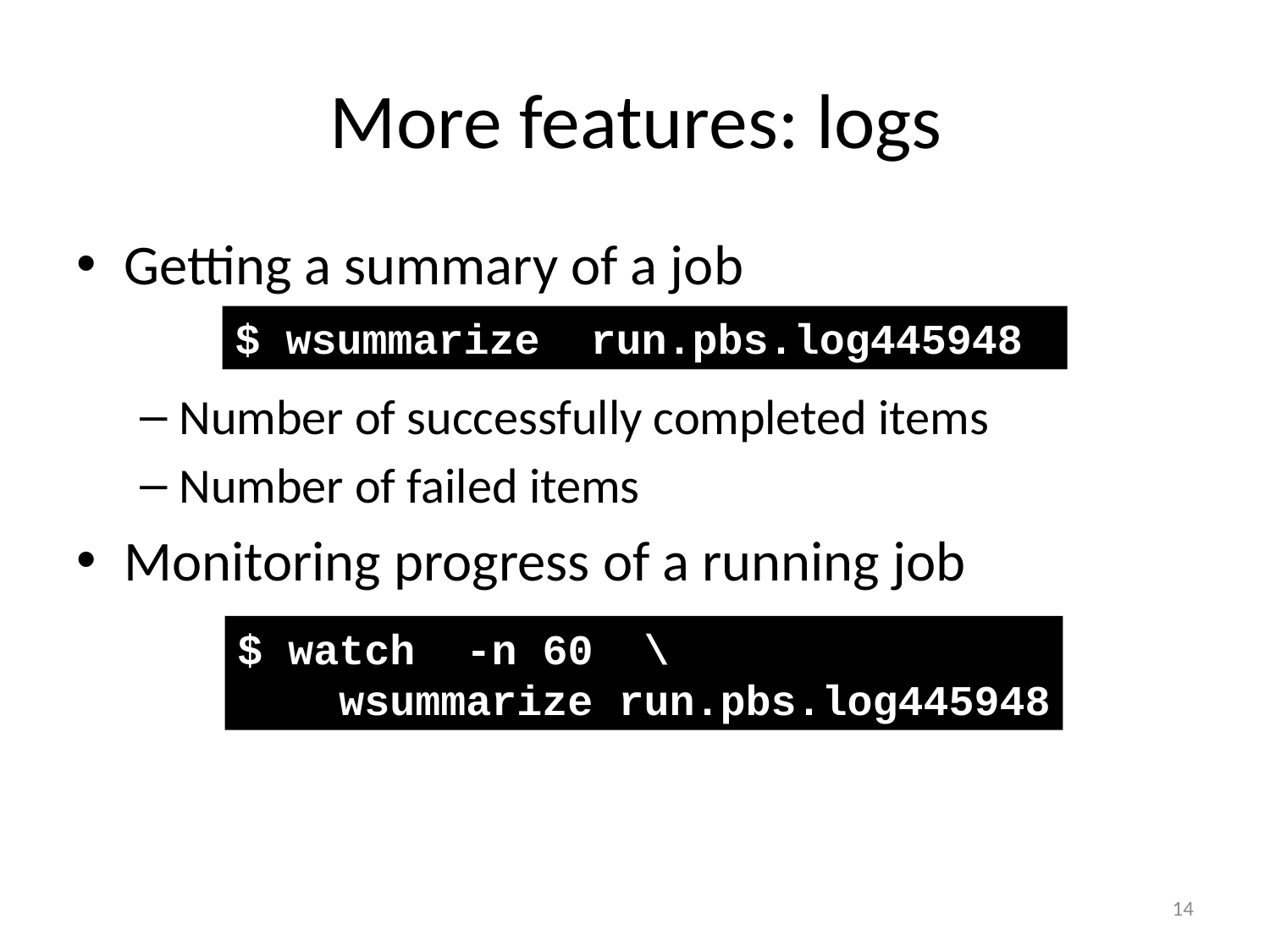

# More features: logs
Getting a summary of a job

Number of successfully completed items
Number of failed items
Monitoring progress of a running job

$ wsummarize  run.pbs.log445948
$ watch  -n 60  \
    wsummarize run.pbs.log445948
14